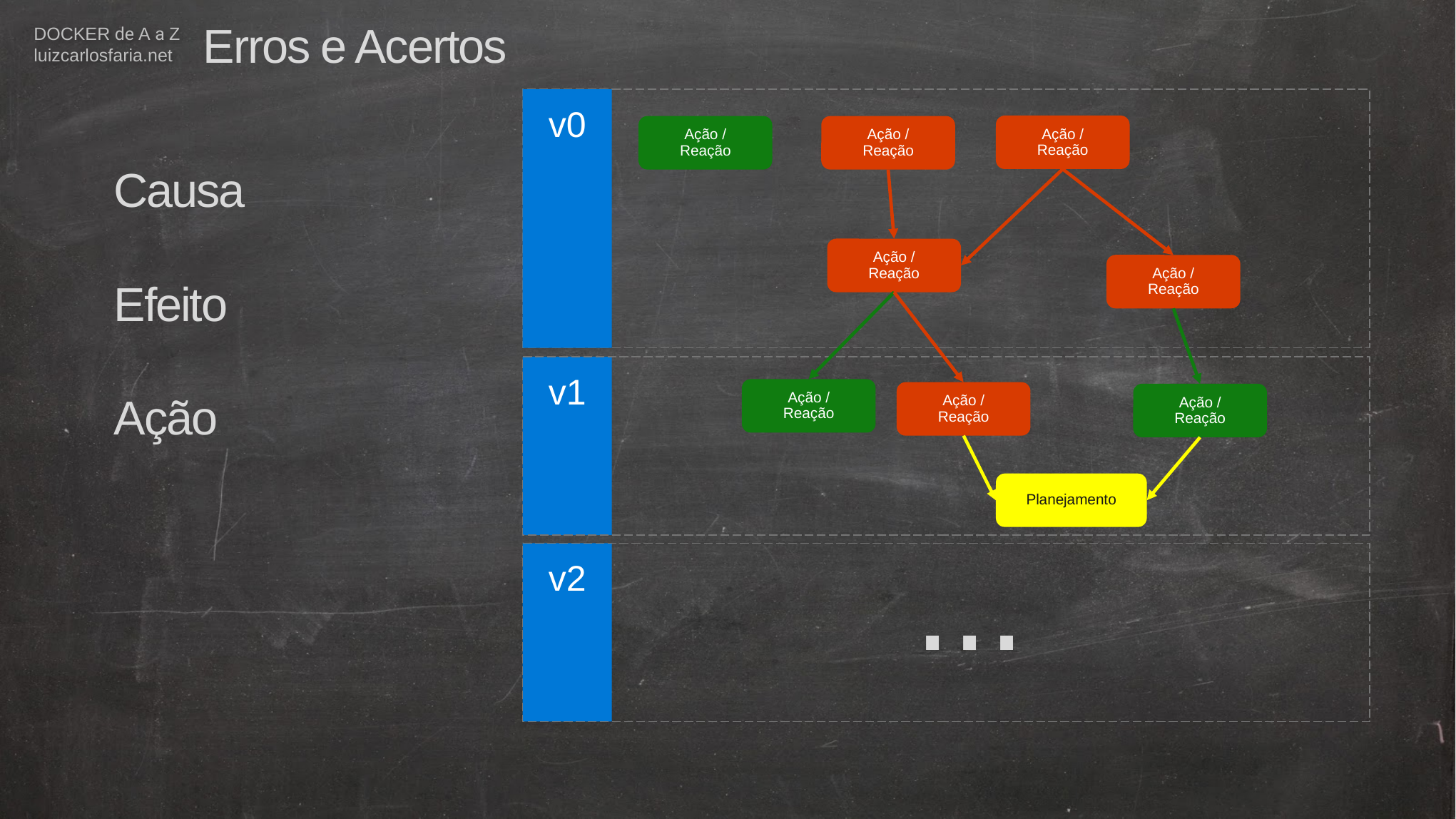

Erros e Acertos

v0
Causa
Efeito
Ação

Ação / Reação
Ação / Reação
Ação / Reação
Ação / Reação
Ação / Reação
v1

Ação / Reação
Ação / Reação
Ação / Reação
Planejamento
...
v2